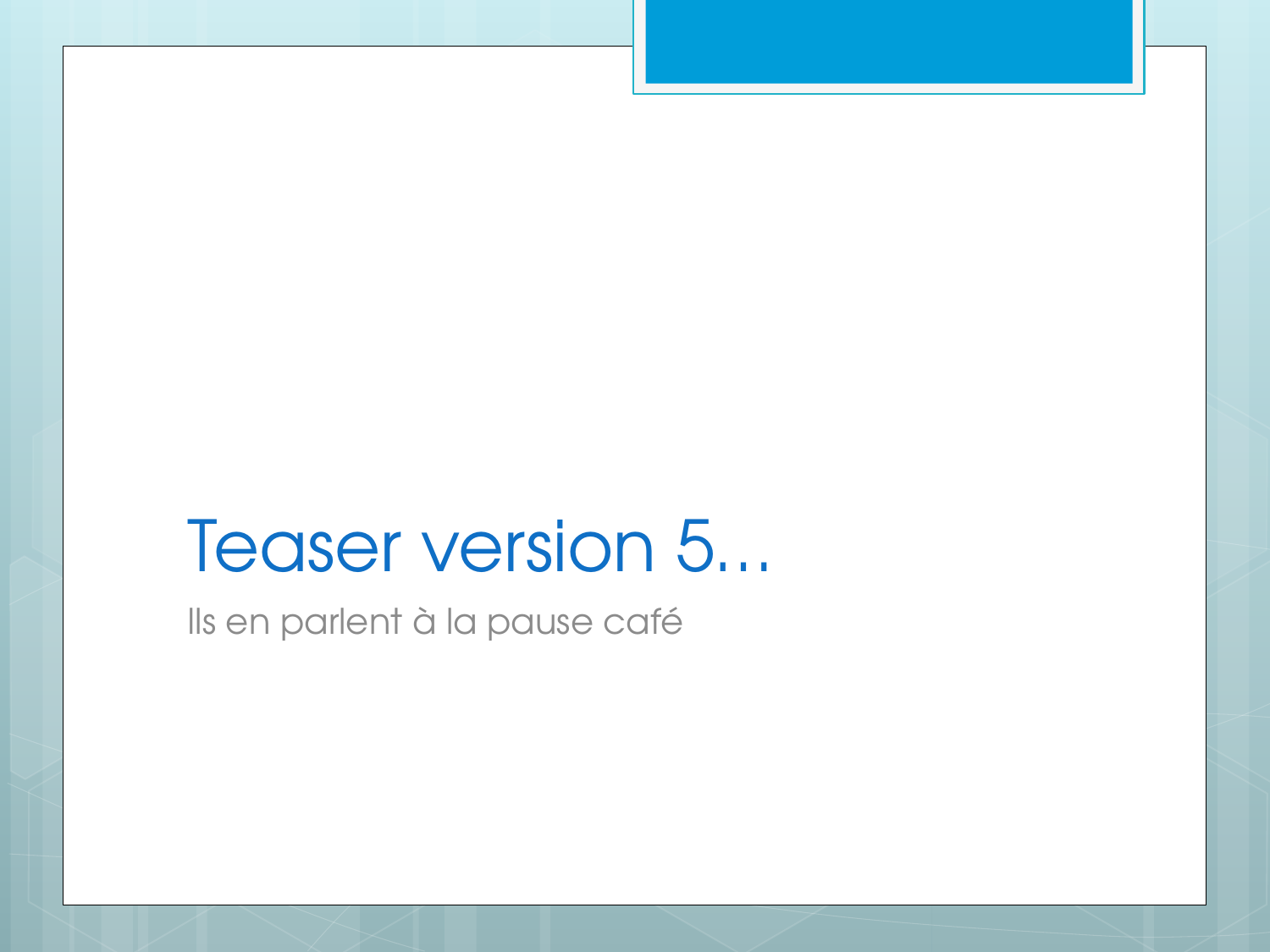

# Teaser version 5…
Ils en parlent à la pause café